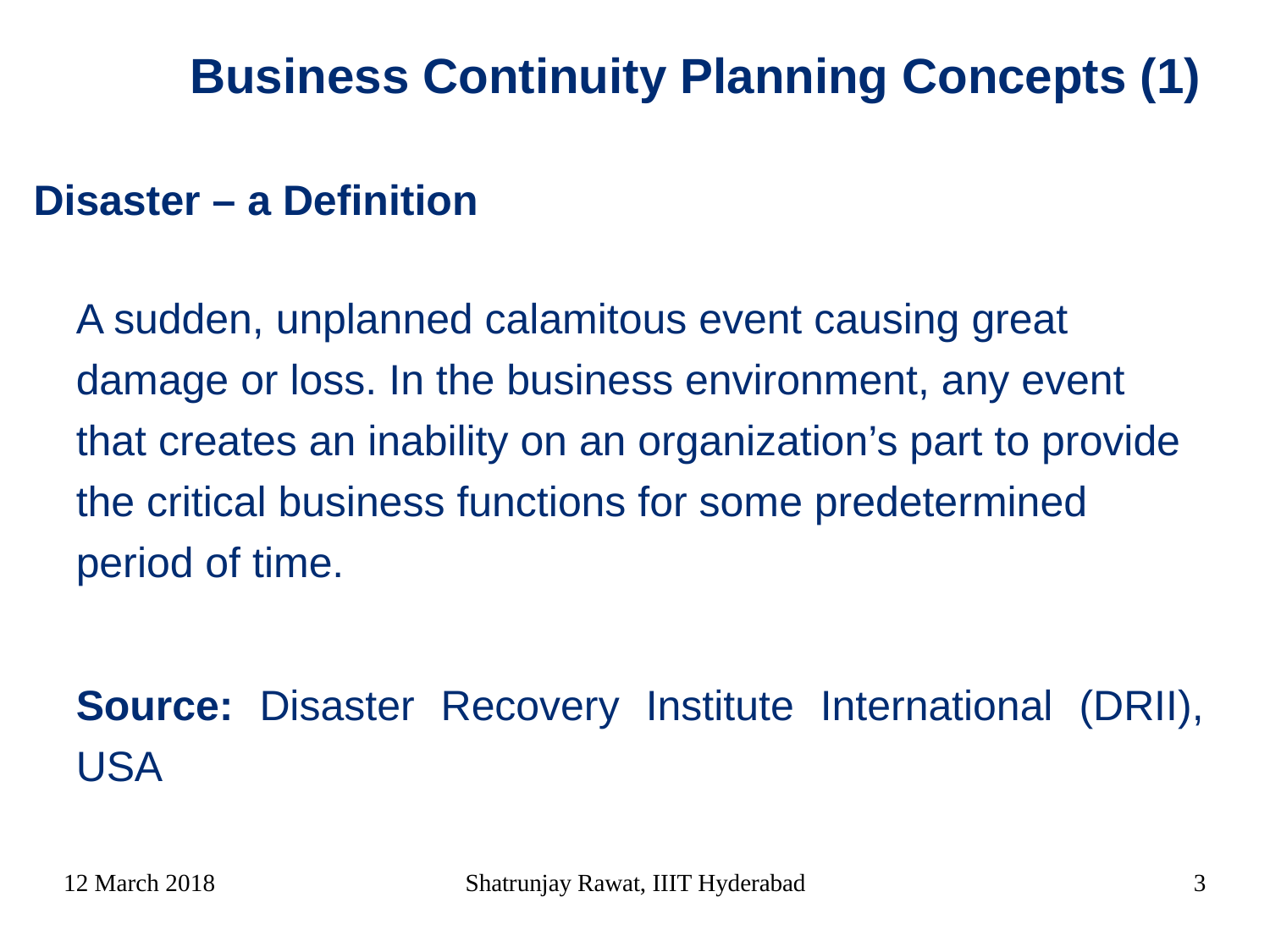

Business Continuity Planning Concepts (1)‏
Disaster – a Definition
A sudden, unplanned calamitous event causing great damage or loss. In the business environment, any event that creates an inability on an organization’s part to provide the critical business functions for some predetermined period of time.

Source: Disaster Recovery Institute International (DRII), USA
12 March 2018
Shatrunjay Rawat, IIIT Hyderabad
3